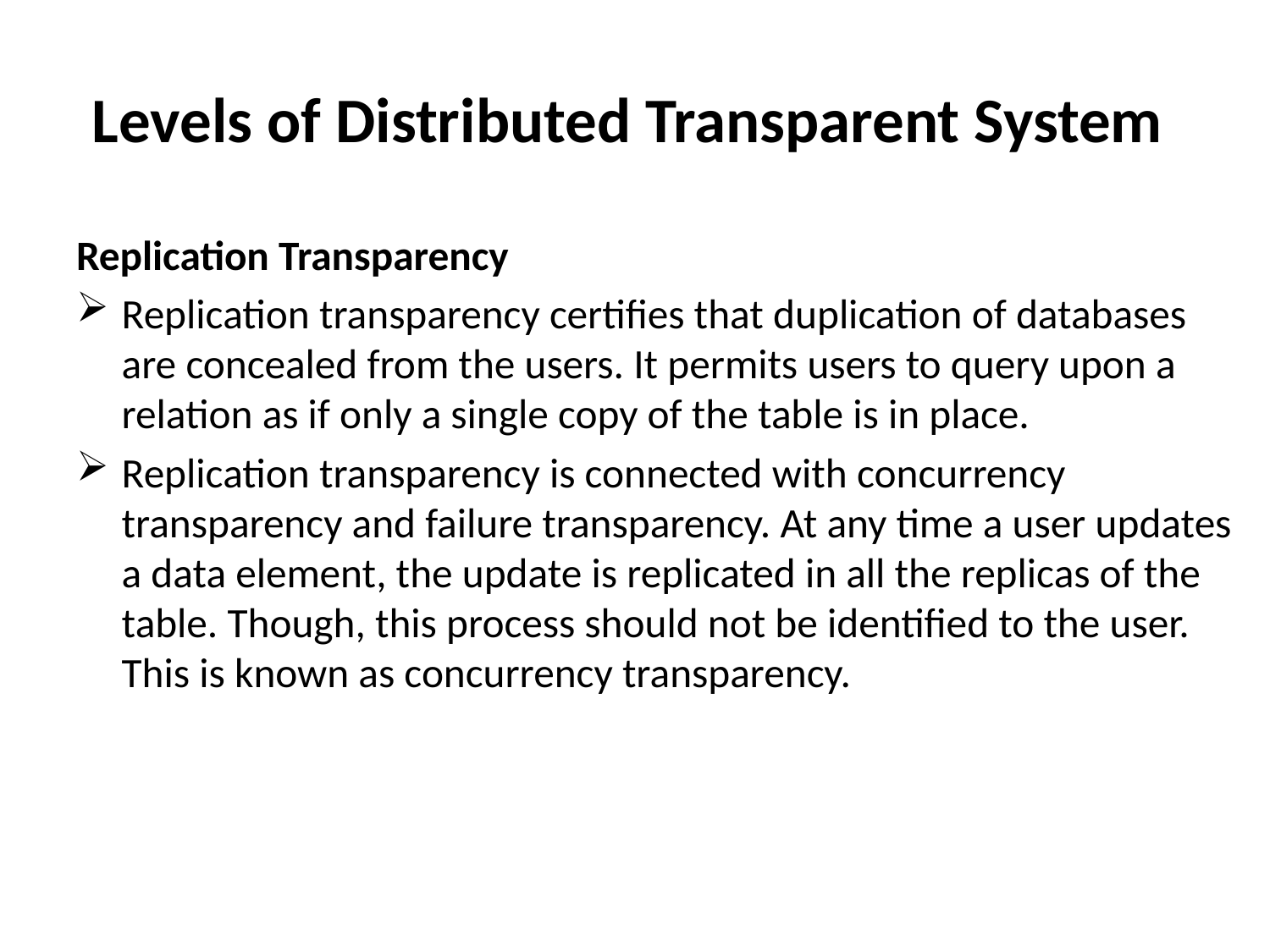

# Levels of Distributed Transparent System
Replication Transparency
Replication transparency certifies that duplication of databases are concealed from the users. It permits users to query upon a relation as if only a single copy of the table is in place.
Replication transparency is connected with concurrency transparency and failure transparency. At any time a user updates a data element, the update is replicated in all the replicas of the table. Though, this process should not be identified to the user. This is known as concurrency transparency.